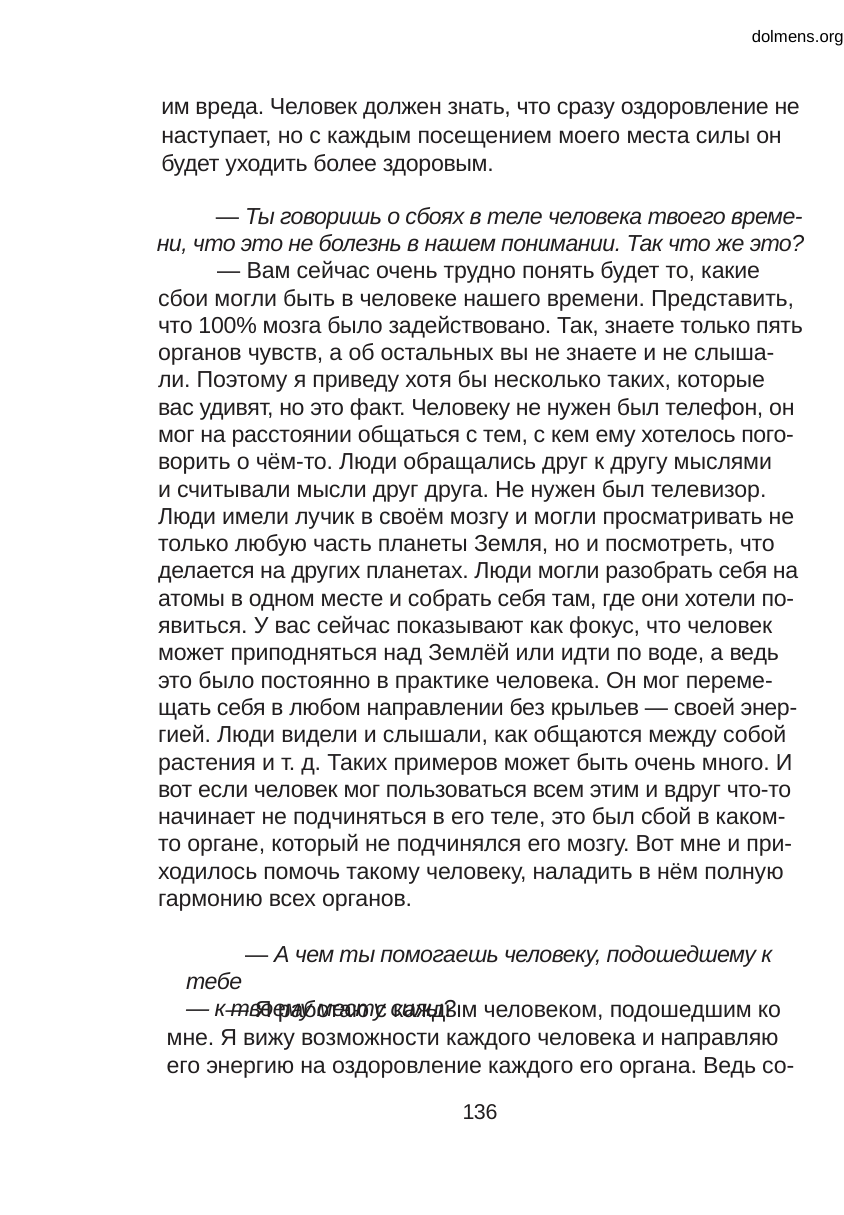

dolmens.org

им вреда. Человек должен знать, что сразу оздоровление не
наступает, но с каждым посещением моего места силы он
будет уходить более здоровым.

— Ты говоришь о сбоях в теле человека твоего време-
ни, что это не болезнь в нашем понимании. Так что же это?

— Вам сейчас очень трудно понять будет то, какие
сбои могли быть в человеке нашего времени. Представить,
что 100% мозга было задействовано. Так, знаете только пять
органов чувств, а об остальных вы не знаете и не слыша-
ли. Поэтому я приведу хотя бы несколько таких, которые
вас удивят, но это факт. Человеку не нужен был телефон, он
мог на расстоянии общаться с тем, с кем ему хотелось пого-
ворить о чём-то. Люди обращались друг к другу мыслями
и считывали мысли друг друга. Не нужен был телевизор.
Люди имели лучик в своём мозгу и могли просматривать не
только любую часть планеты Земля, но и посмотреть, что
делается на других планетах. Люди могли разобрать себя на
атомы в одном месте и собрать себя там, где они хотели по-
явиться. У вас сейчас показывают как фокус, что человек
может приподняться над Землёй или идти по воде, а ведь
это было постоянно в практике человека. Он мог переме-
щать себя в любом направлении без крыльев — своей энер-
гией. Люди видели и слышали, как общаются между собой
растения и т. д. Таких примеров может быть очень много. И
вот если человек мог пользоваться всем этим и вдруг что-то
начинает не подчиняться в его теле, это был сбой в каком-
то органе, который не подчинялся его мозгу. Вот мне и при-
ходилось помочь такому человеку, наладить в нём полную
гармонию всех органов.

— А чем ты помогаешь человеку, подошедшему к тебе
— к твоему месту силы?

— Я работаю с каждым человеком, подошедшим ко
мне. Я вижу возможности каждого человека и направляю
его энергию на оздоровление каждого его органа. Ведь со-

136